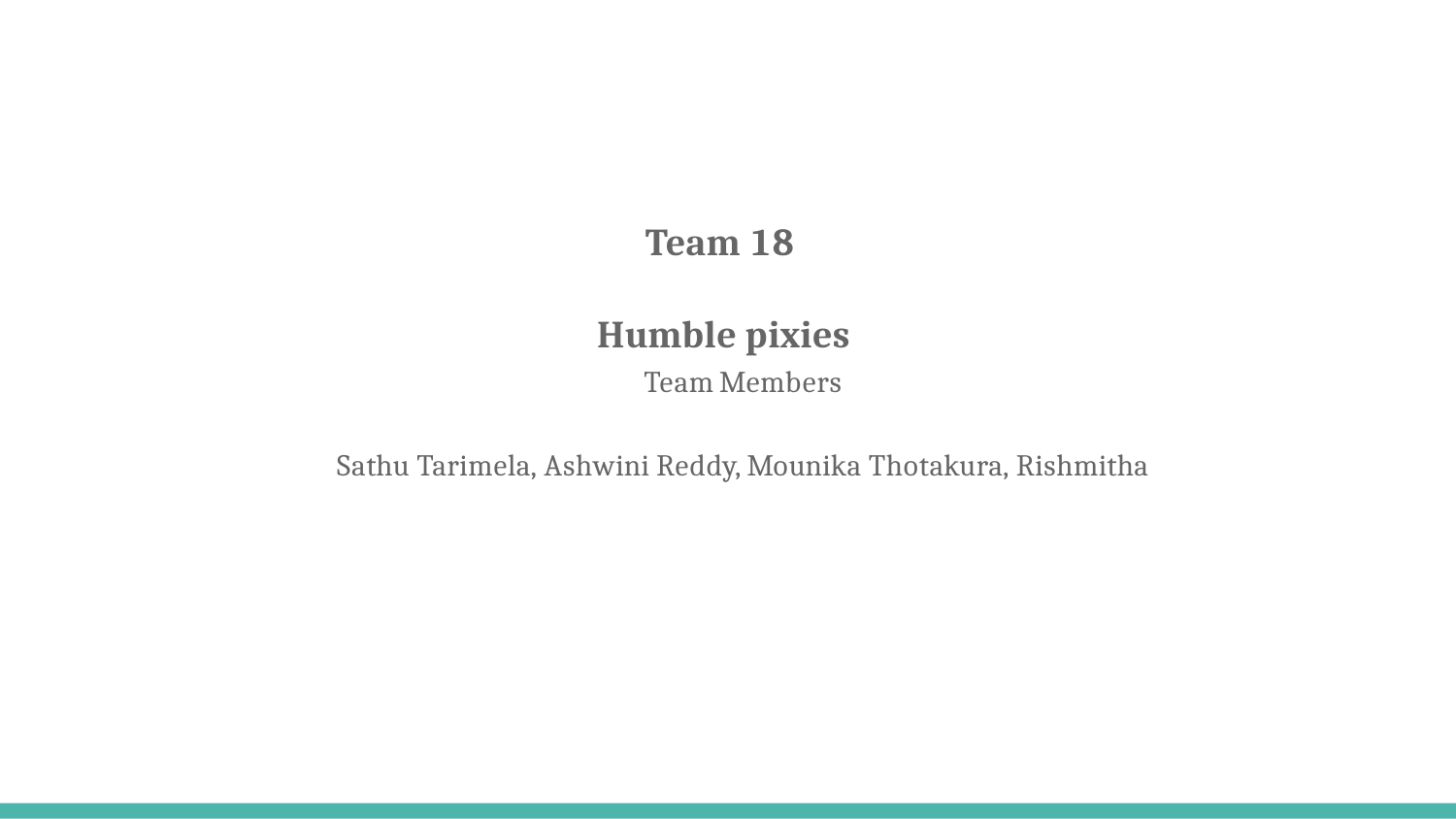

Team 18
Humble pixies
Team Members

Sathu Tarimela, Ashwini Reddy, Mounika Thotakura, Rishmitha